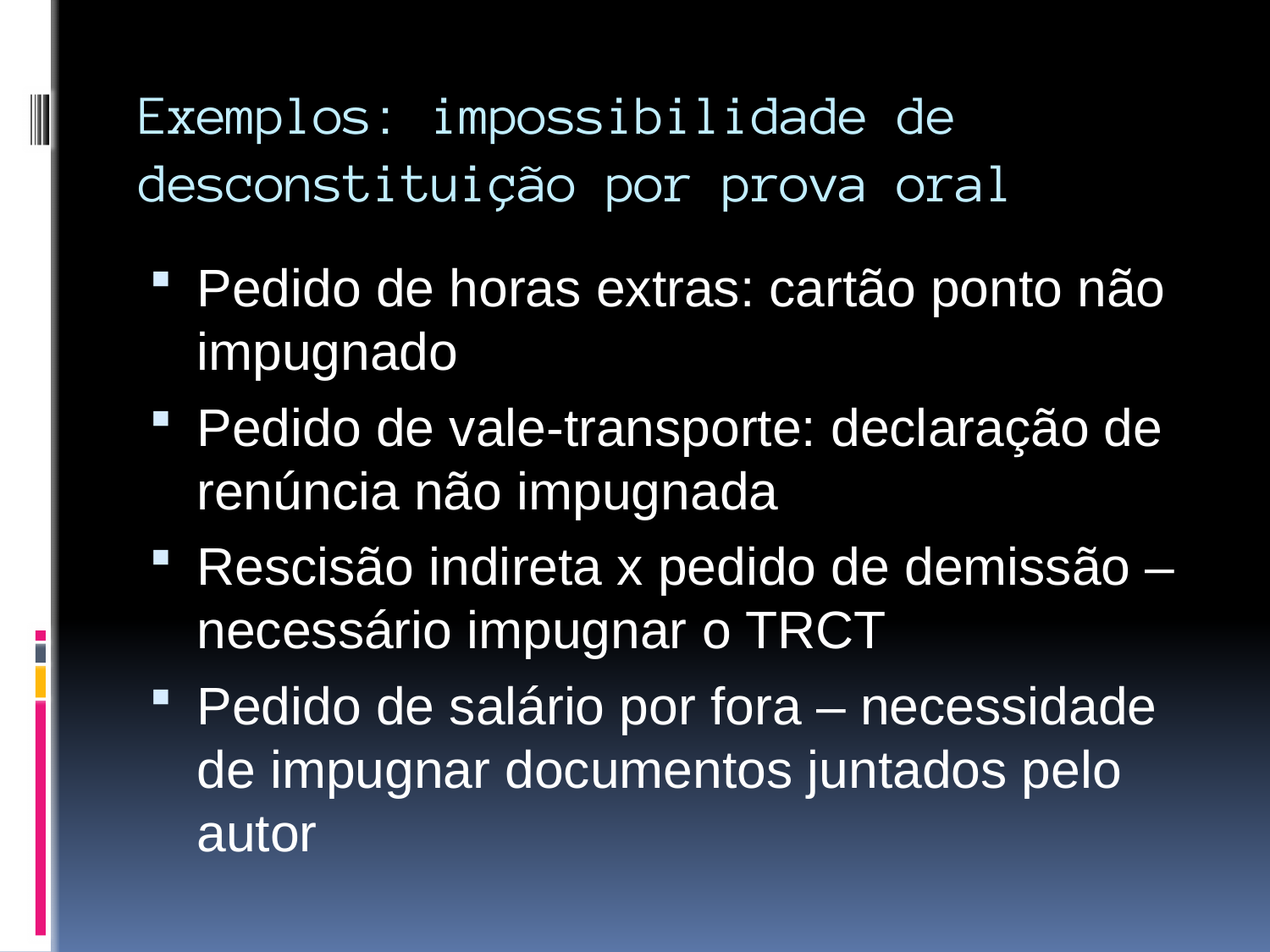

# Exemplos: impossibilidade de desconstituição por prova oral
Pedido de horas extras: cartão ponto não impugnado
Pedido de vale-transporte: declaração de renúncia não impugnada
Rescisão indireta x pedido de demissão – necessário impugnar o TRCT
Pedido de salário por fora – necessidade de impugnar documentos juntados pelo autor